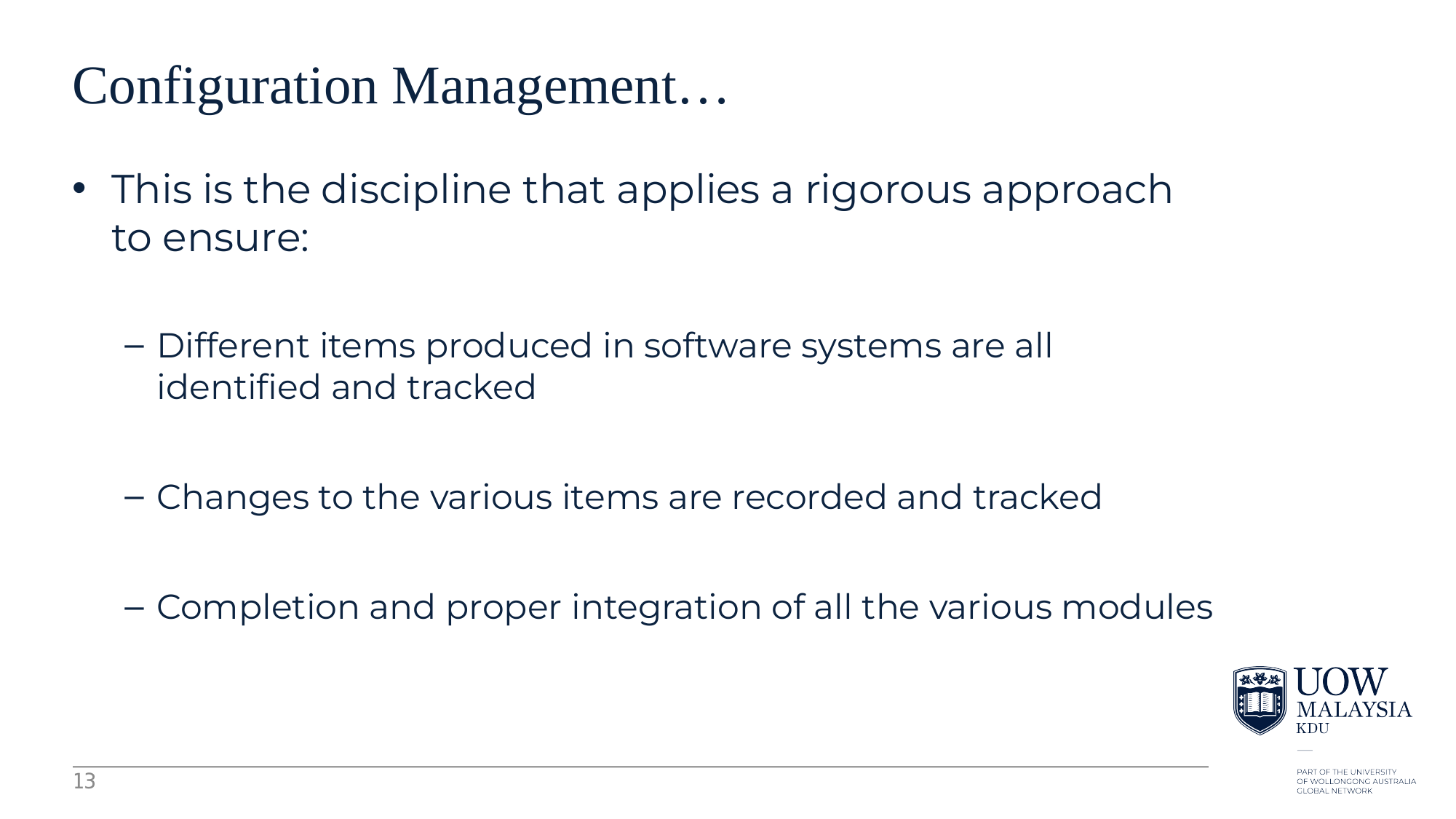

13
# Configuration Management…
This is the discipline that applies a rigorous approach to ensure:

Different items produced in software systems are all identified and tracked

Changes to the various items are recorded and tracked

Completion and proper integration of all the various modules